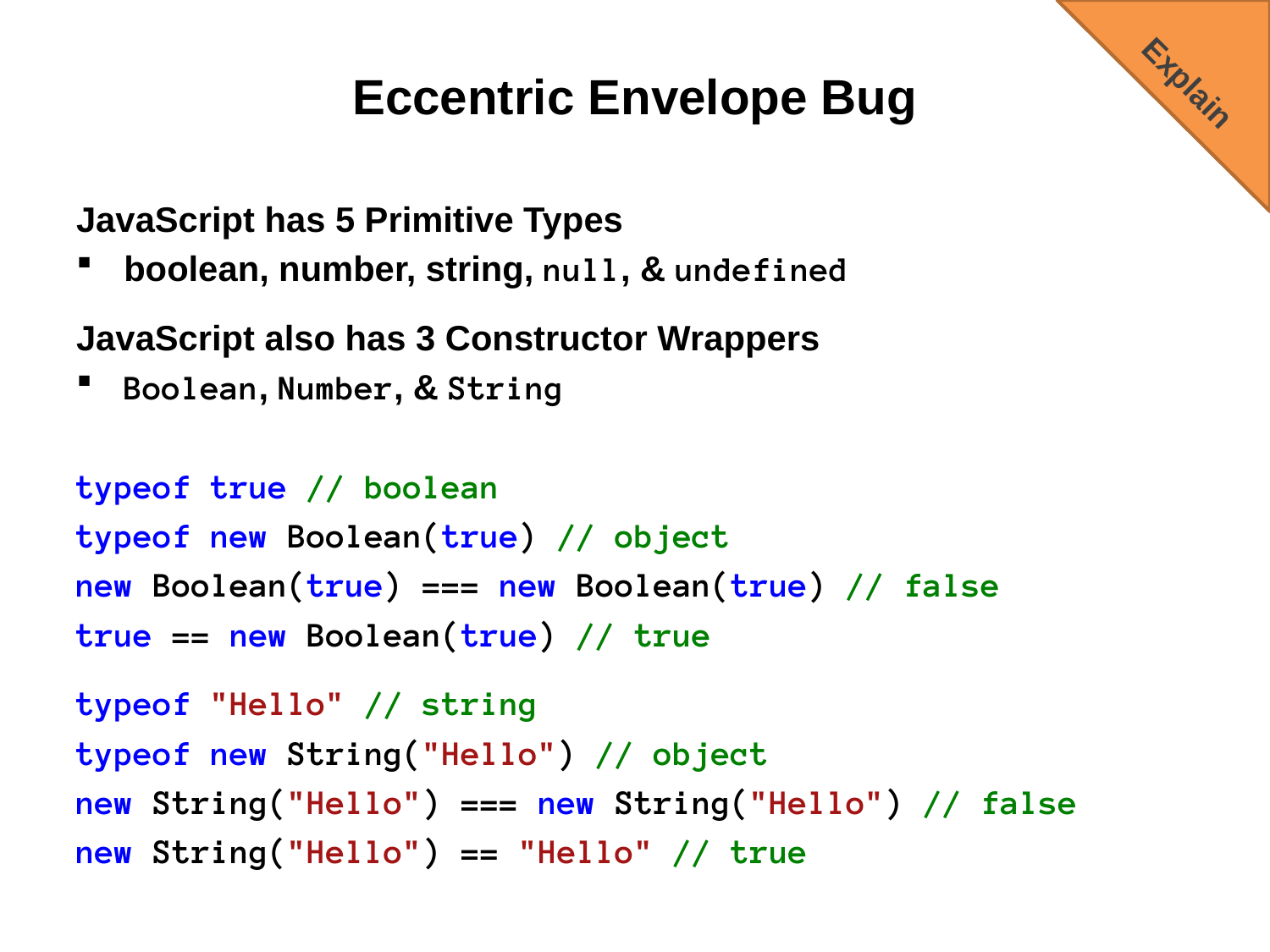

Explain
# Eccentric Envelope Bug
JavaScript has 5 Primitive Types
boolean, number, string, null, & undefined

JavaScript also has 3 Constructor Wrappers
Boolean, Number, & String

typeof true // boolean
typeof new Boolean(true) // object
new Boolean(true) === new Boolean(true) // false
true == new Boolean(true) // true

typeof "Hello" // string
typeof new String("Hello") // object
new String("Hello") === new String("Hello") // false
new String("Hello") == "Hello" // true